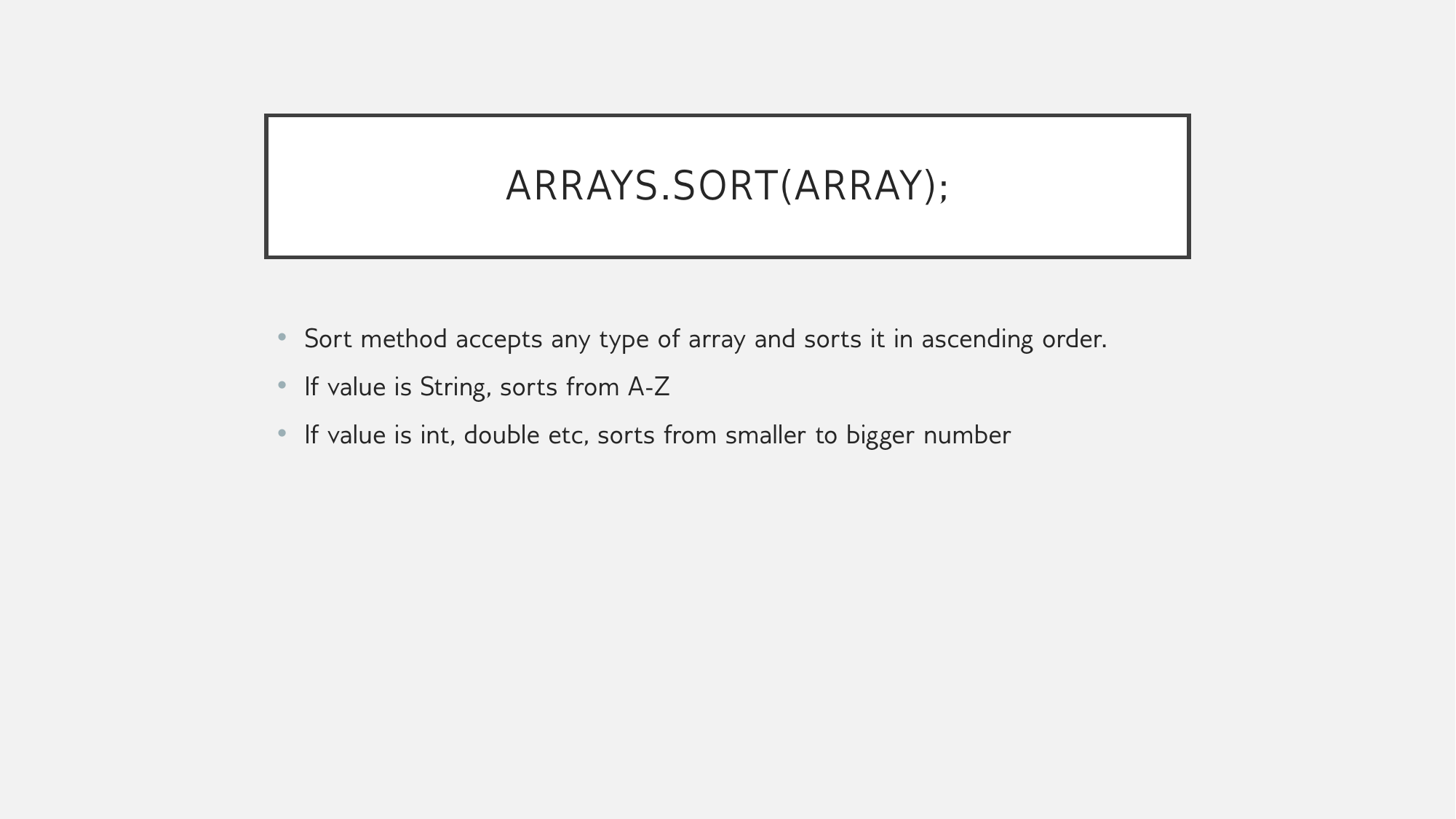

# Arrays.sort(array);
Sort method accepts any type of array and sorts it in ascending order.
If value is String, sorts from A-Z
If value is int, double etc, sorts from smaller to bigger number